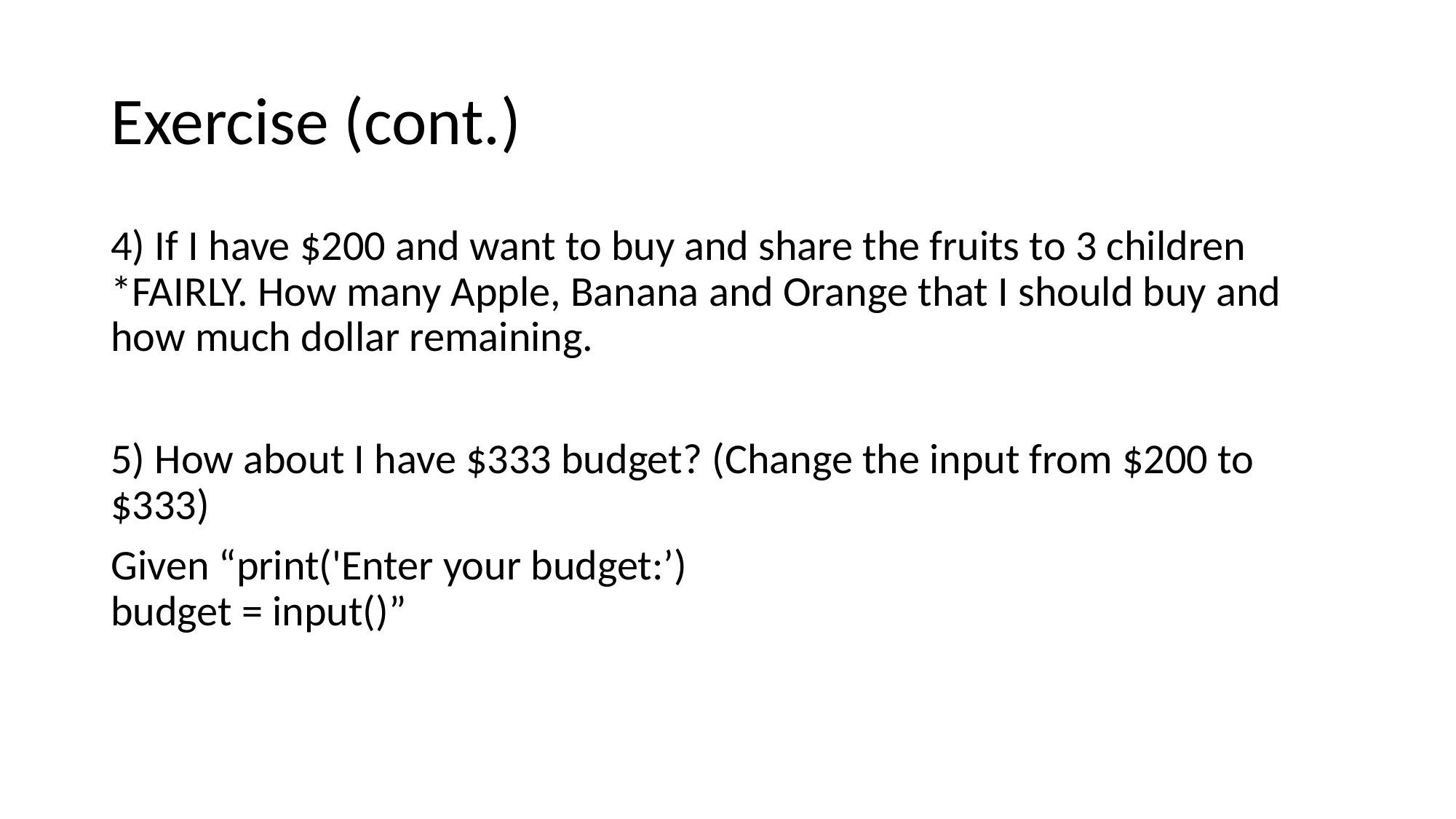

# Exercise (cont.)
4) If I have $200 and want to buy and share the fruits to 3 children *FAIRLY. How many Apple, Banana and Orange that I should buy and how much dollar remaining.

5) How about I have $333 budget? (Change the input from $200 to $333)
Given “print('Enter your budget:’)
budget = input()”